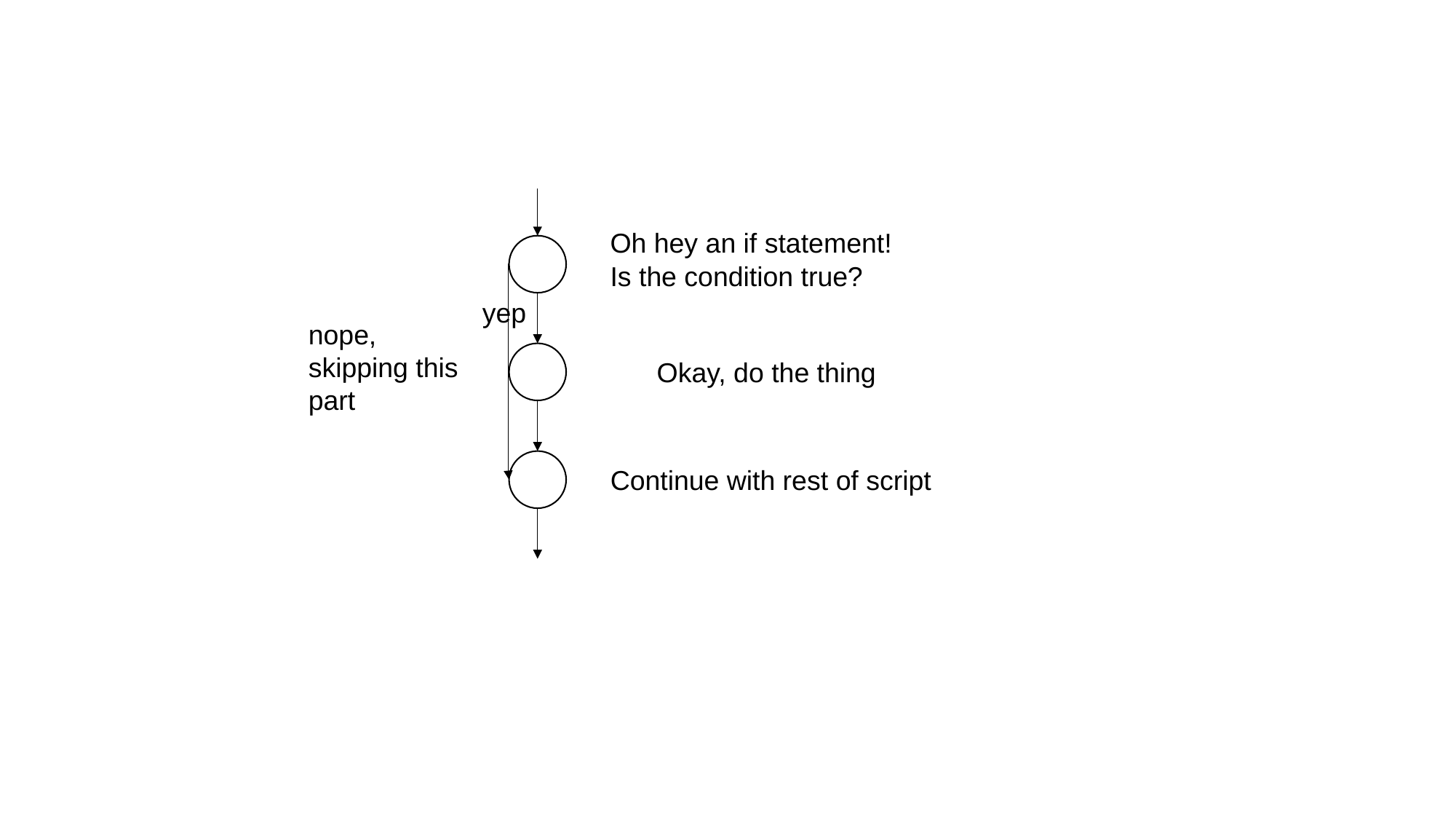

Oh hey an if statement!

Is the condition true?
yep
nope, skipping this part

Okay, do the thing

Continue with rest of script